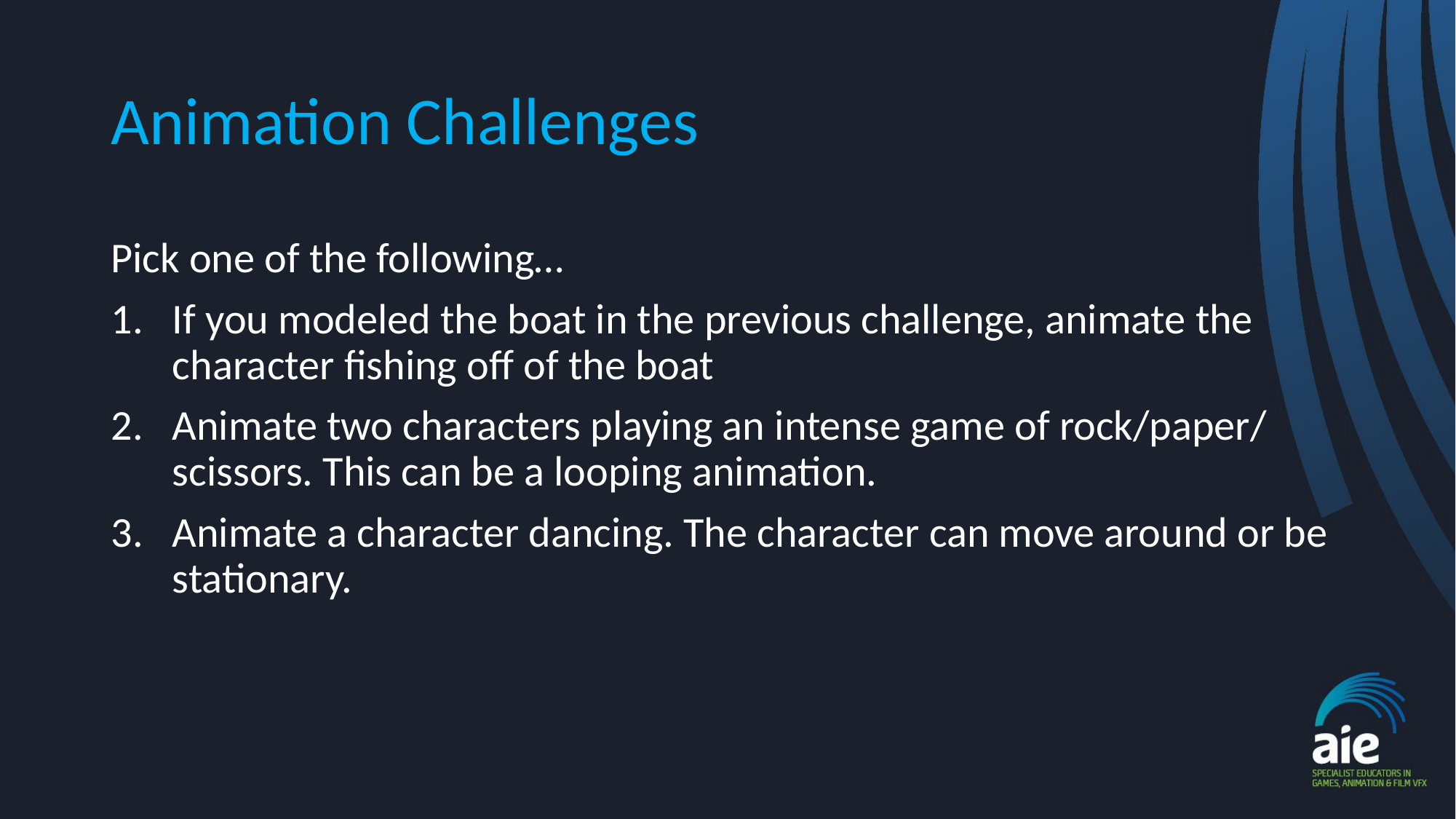

# Animation Challenges
Pick one of the following…
If you modeled the boat in the previous challenge, animate the character fishing off of the boat
Animate two characters playing an intense game of rock/paper/ scissors. This can be a looping animation.
Animate a character dancing. The character can move around or be stationary.